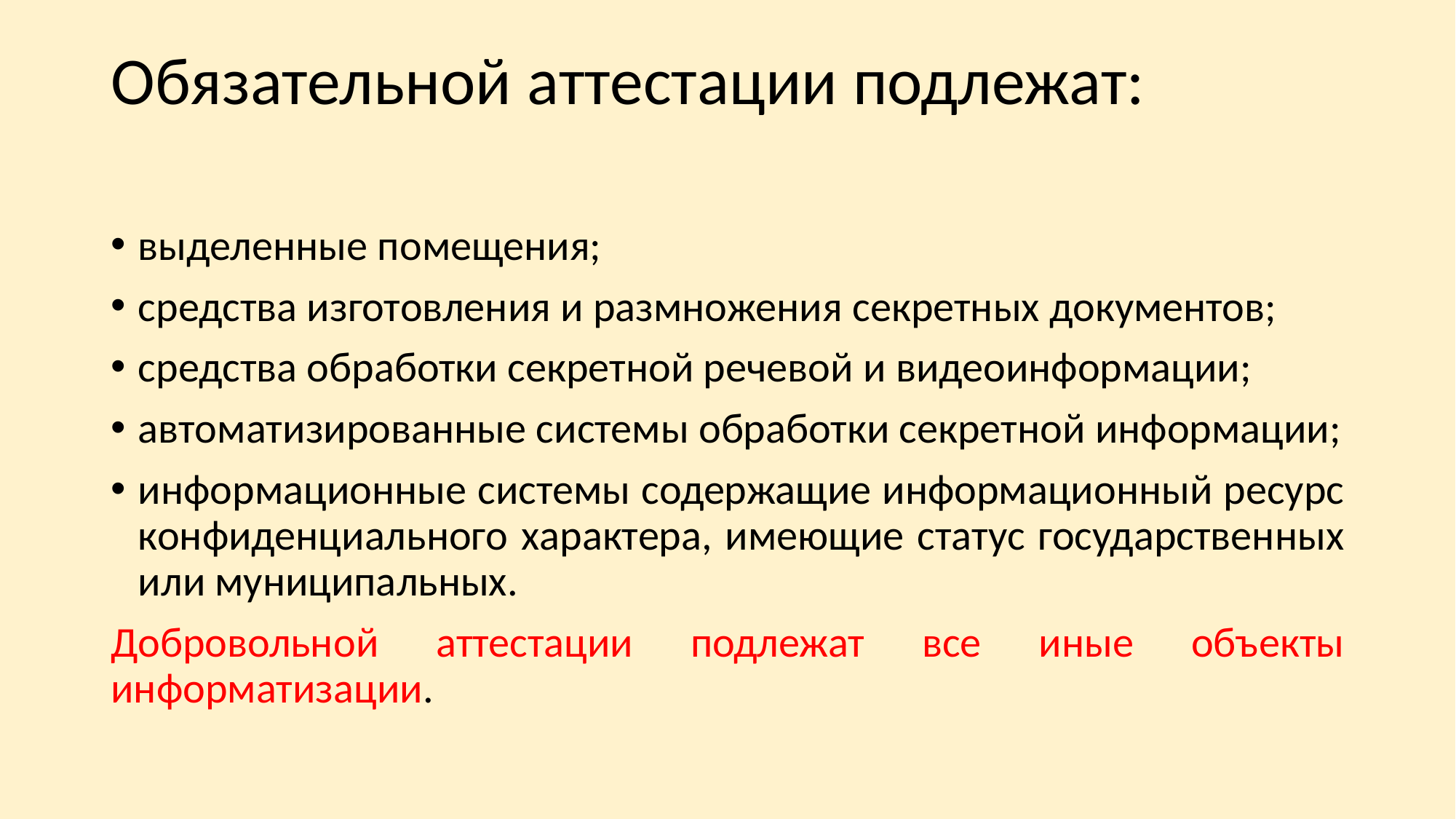

# Обязательной аттестации подлежат:
выделенные помещения;
средства изготовления и размножения секретных документов;
средства обработки секретной речевой и видеоинформации;
автоматизированные системы обработки секретной информации;
информационные системы содержащие информационный ресурс конфиденциального характера, имеющие статус государственных или муниципальных.
Добровольной аттестации подлежат все иные объекты информатизации.